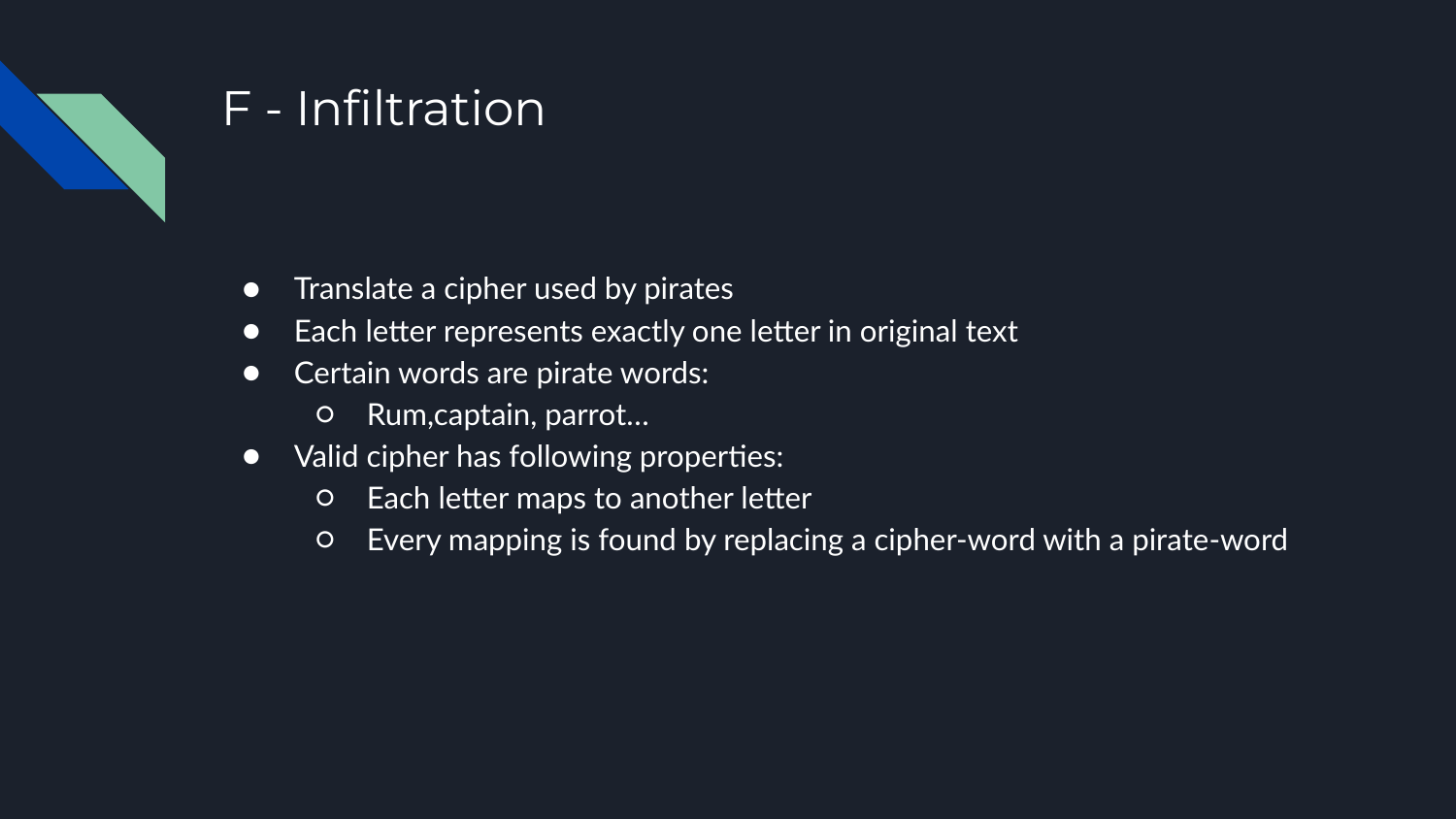

# F - Infiltration
Translate a cipher used by pirates
Each letter represents exactly one letter in original text
Certain words are pirate words:
Rum,captain, parrot…
Valid cipher has following properties:
Each letter maps to another letter
Every mapping is found by replacing a cipher-word with a pirate-word